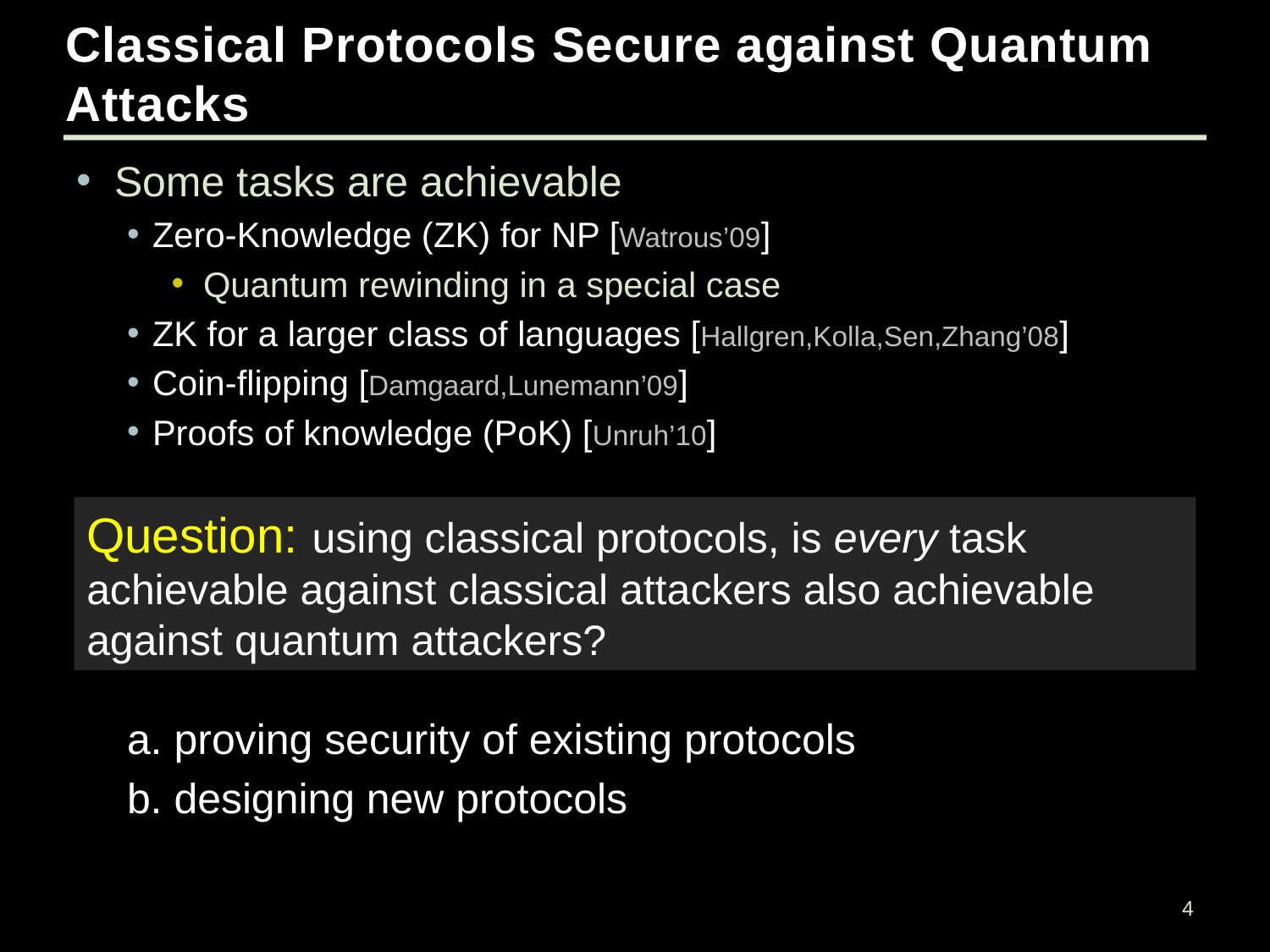

# Classical Protocols Secure against Quantum Attacks
Some tasks are achievable
Zero-Knowledge (ZK) for NP [Watrous’09]
Quantum rewinding in a special case
ZK for a larger class of languages [Hallgren,Kolla,Sen,Zhang’08]
Coin-flipping [Damgaard,Lunemann’09]
Proofs of knowledge (PoK) [Unruh’10]

a. proving security of existing protocols
b. designing new protocols
Question: using classical protocols, is every task achievable against classical attackers also achievable against quantum attackers?
4